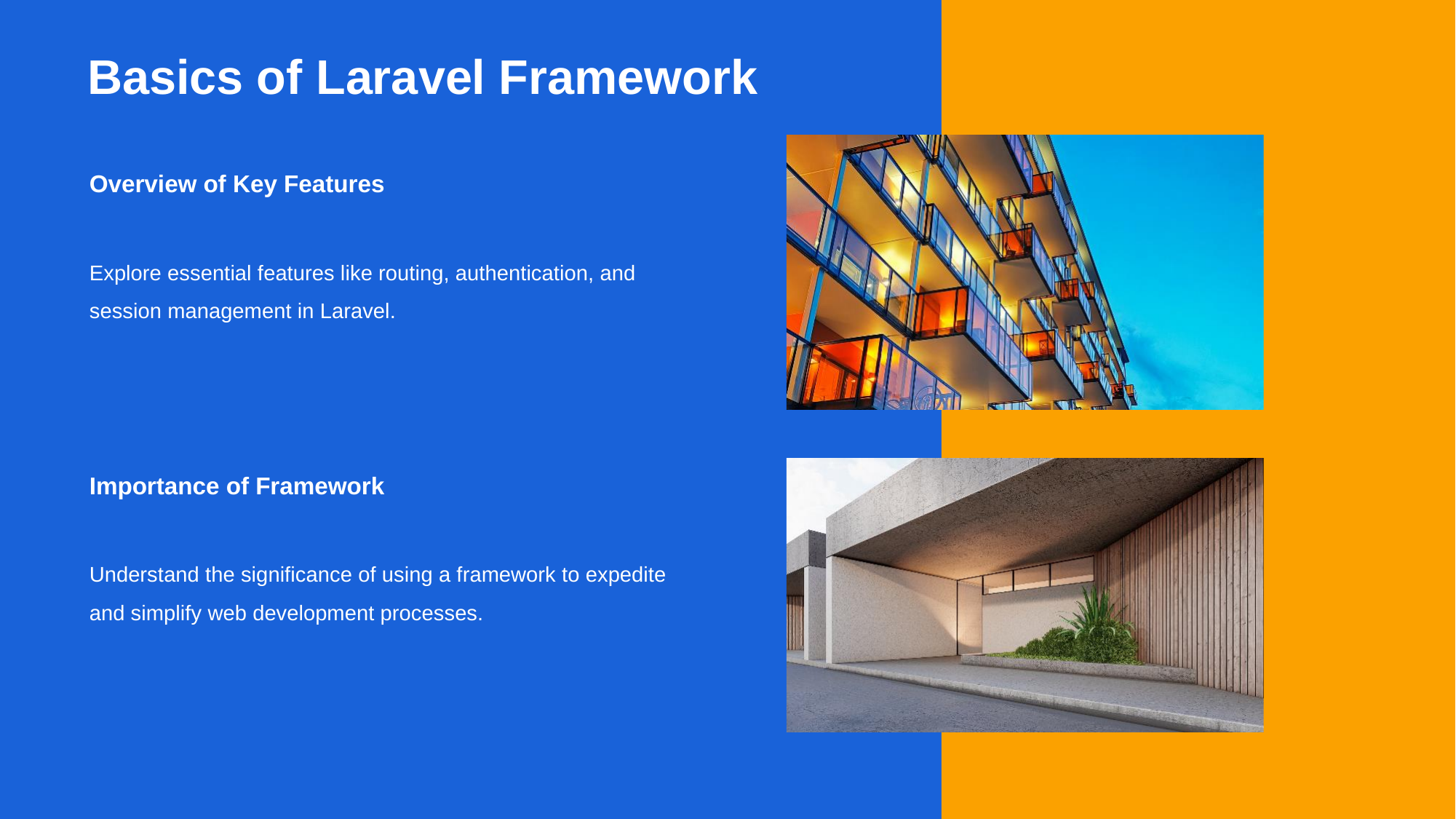

Basics of Laravel Framework
Overview of Key Features
Explore essential features like routing, authentication, and session management in Laravel.

Importance of Framework
Understand the significance of using a framework to expedite and simplify web development processes.
6